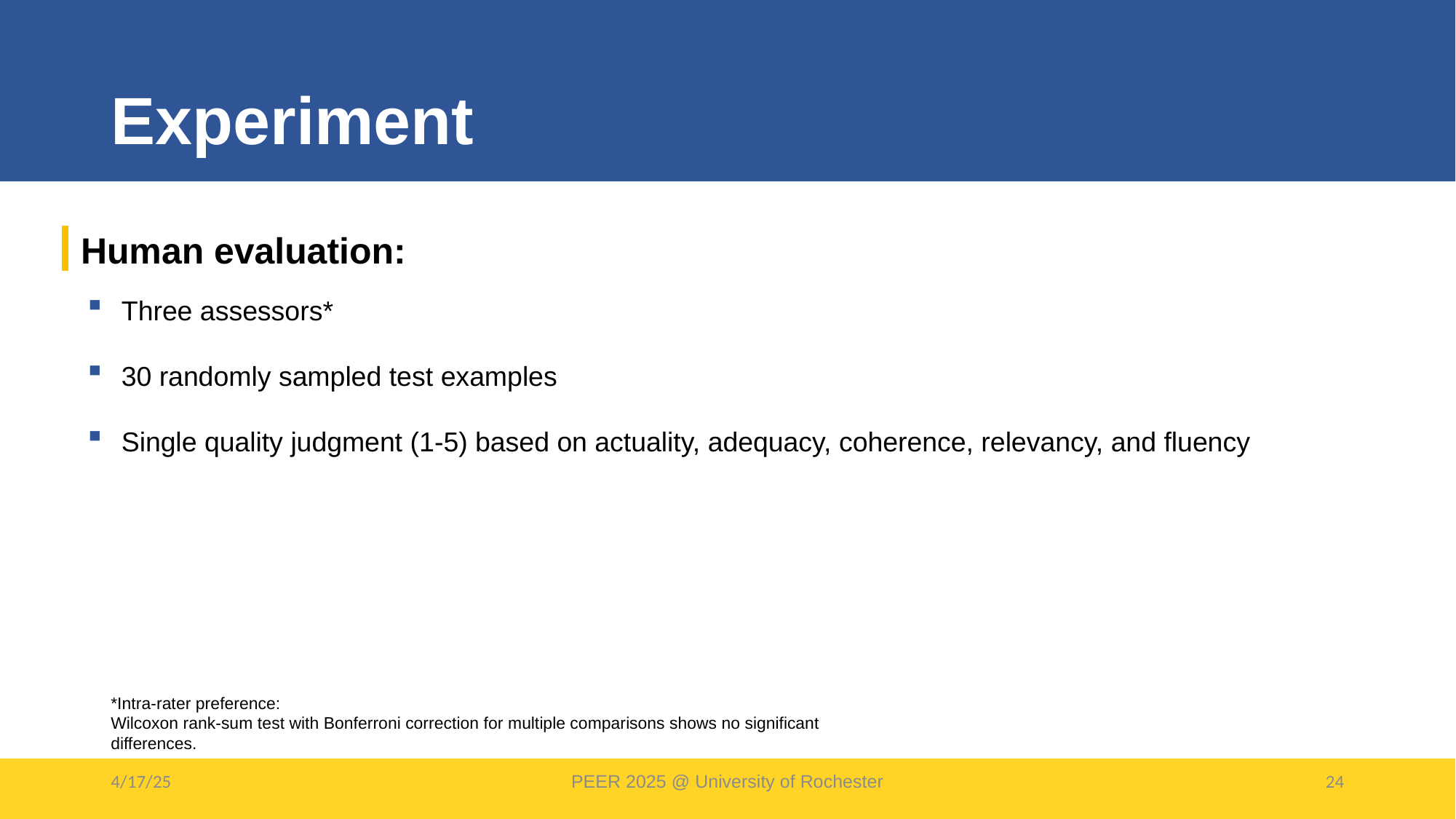

# Experiment
Human evaluation:
Three assessors*

30 randomly sampled test examples

Single quality judgment (1-5) based on actuality, adequacy, coherence, relevancy, and fluency
*Intra-rater preference:
Wilcoxon rank-sum test with Bonferroni correction for multiple comparisons shows no significant differences.

4/17/25
PEER 2025 @ University of Rochester
24